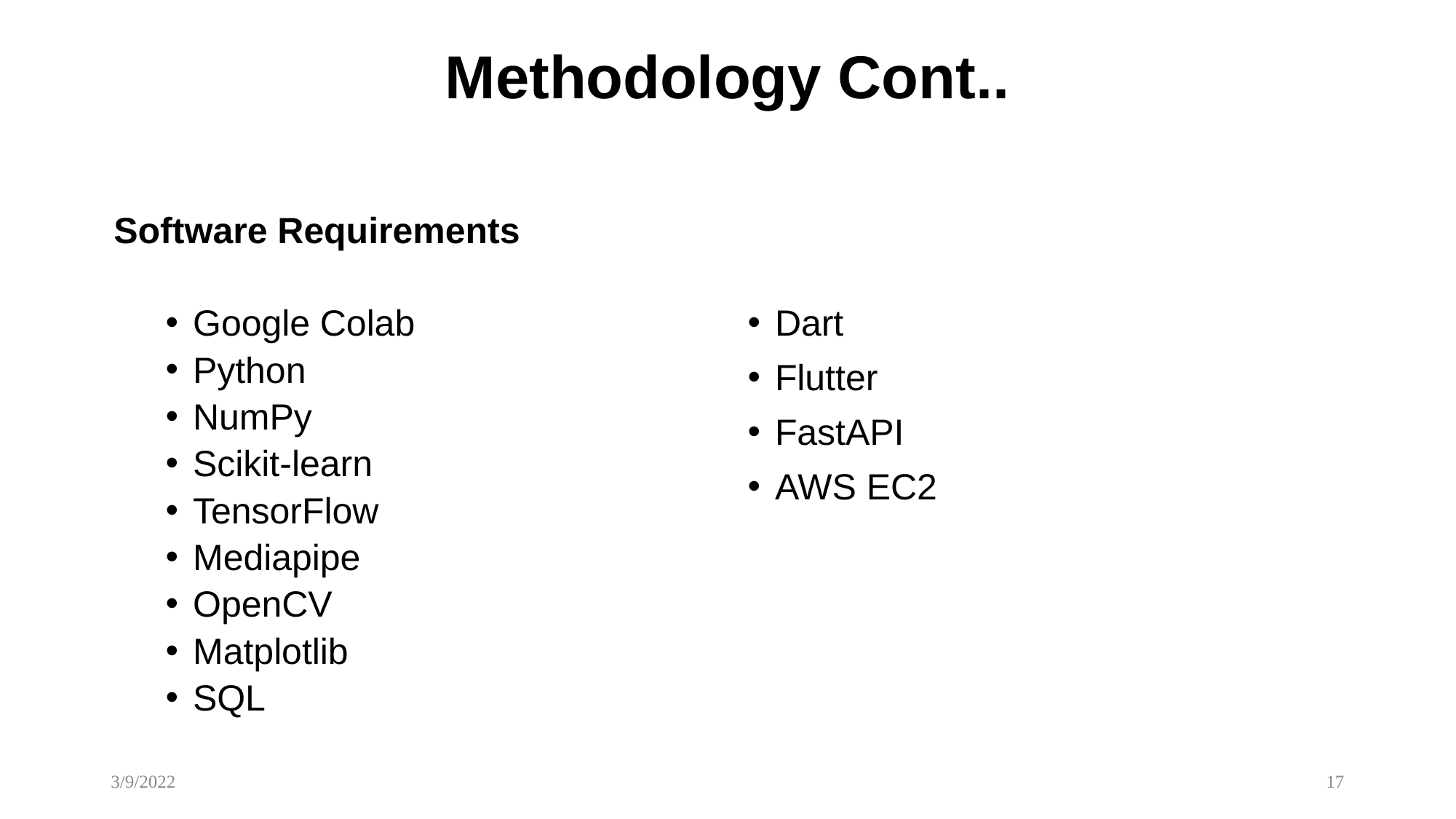

# Methodology Cont..
Software Requirements

Google Colab
Python
NumPy
Scikit-learn
TensorFlow
Mediapipe
OpenCV
Matplotlib
SQL

Dart
Flutter
FastAPI
AWS EC2

3/9/2022
17